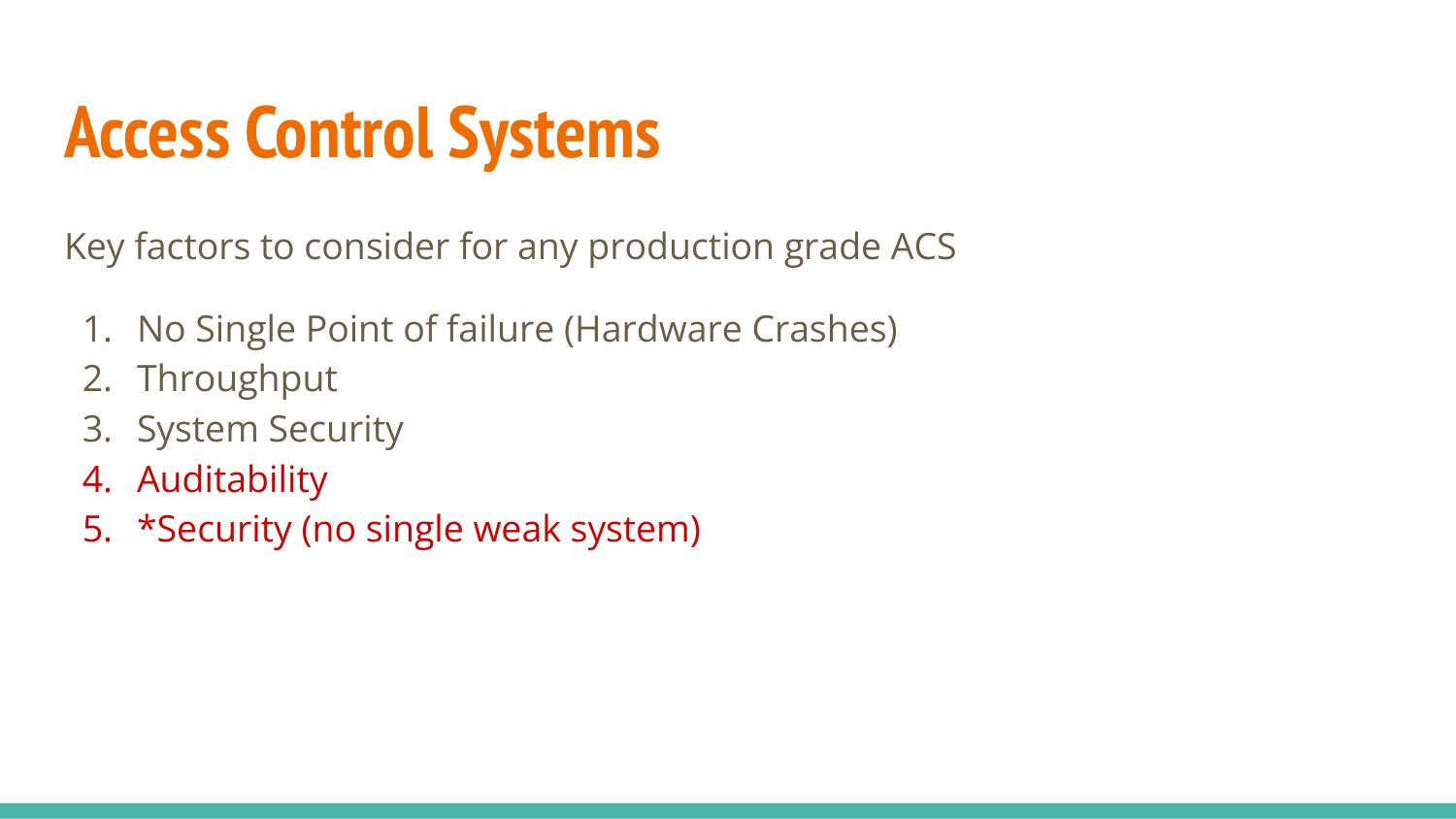

# Access Control Systems
Key factors to consider for any production grade ACS
No Single Point of failure (Hardware Crashes)
Throughput
System Security
Auditability
*Security (no single weak system)